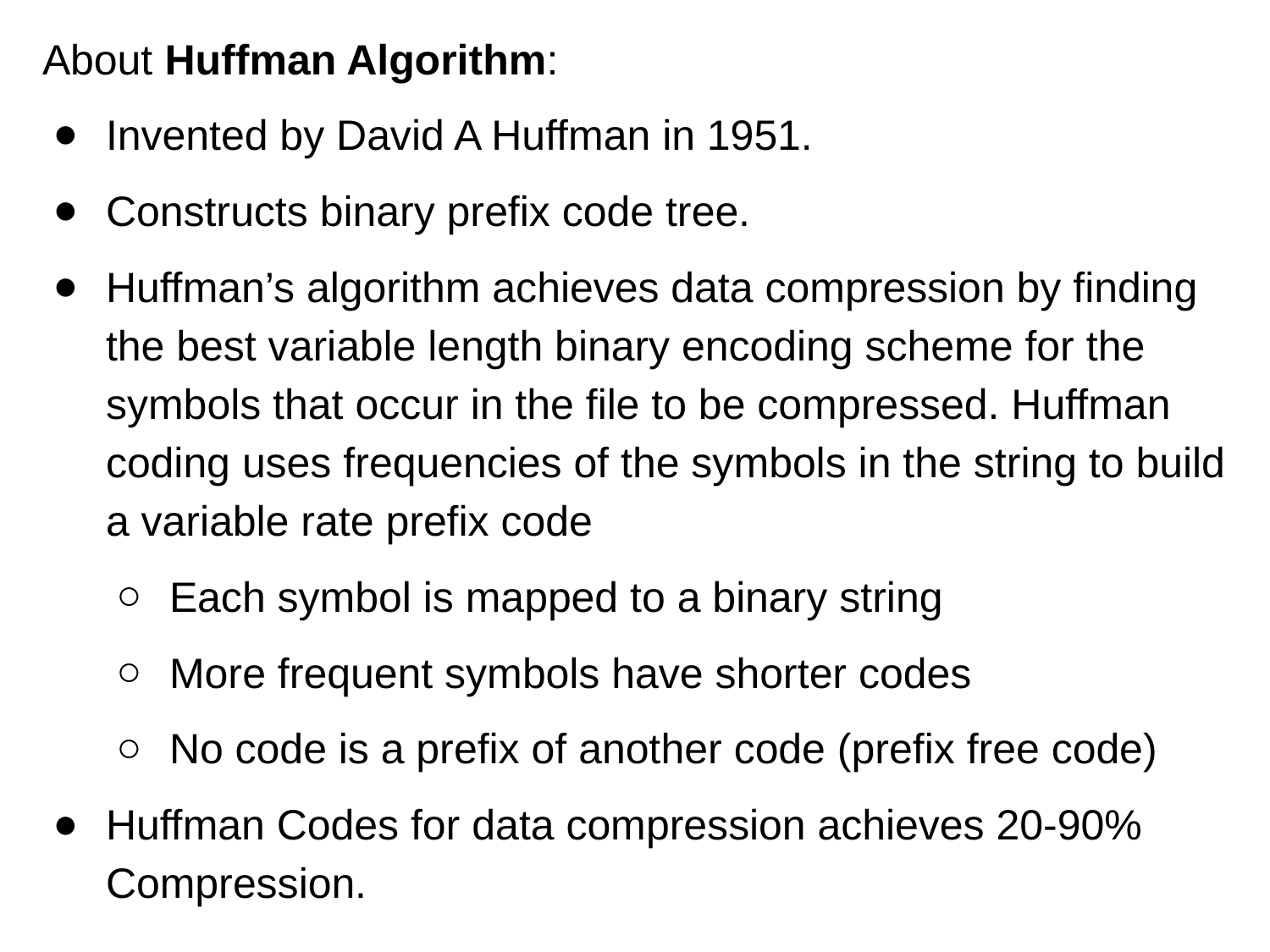

About Huffman Algorithm:
Invented by David A Huffman in 1951.
Constructs binary prefix code tree.
Huffman’s algorithm achieves data compression by finding the best variable length binary encoding scheme for the symbols that occur in the file to be compressed. Huffman coding uses frequencies of the symbols in the string to build a variable rate prefix code
Each symbol is mapped to a binary string
More frequent symbols have shorter codes
No code is a prefix of another code (prefix free code)
Huffman Codes for data compression achieves 20-90% Compression.